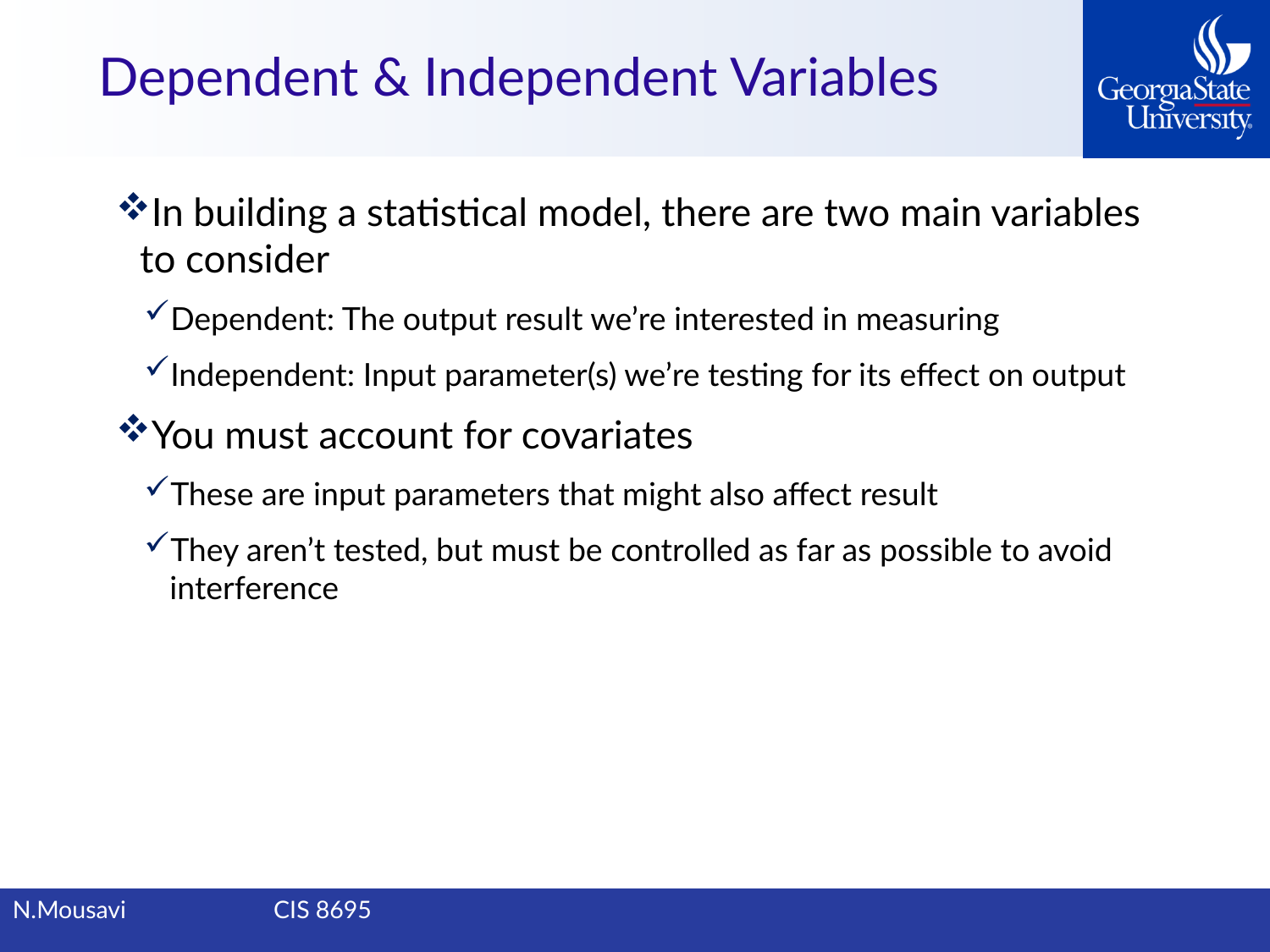

# Dependent & Independent Variables
In building a statistical model, there are two main variables to consider
Dependent: The output result we’re interested in measuring
Independent: Input parameter(s) we’re testing for its effect on output
You must account for covariates
These are input parameters that might also affect result
They aren’t tested, but must be controlled as far as possible to avoid interference